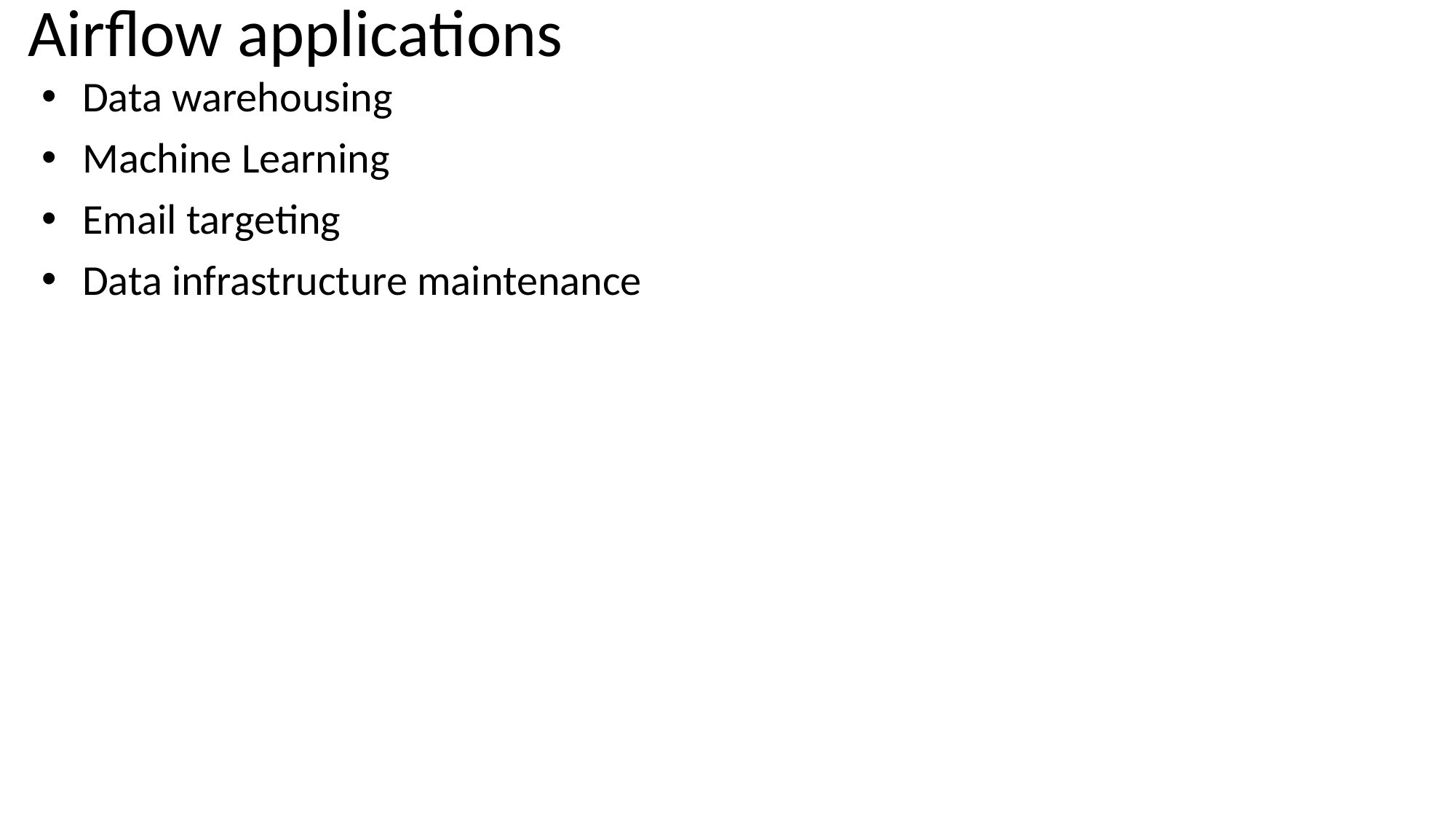

# Airflow applications
Data warehousing
Machine Learning
Email targeting
Data infrastructure maintenance